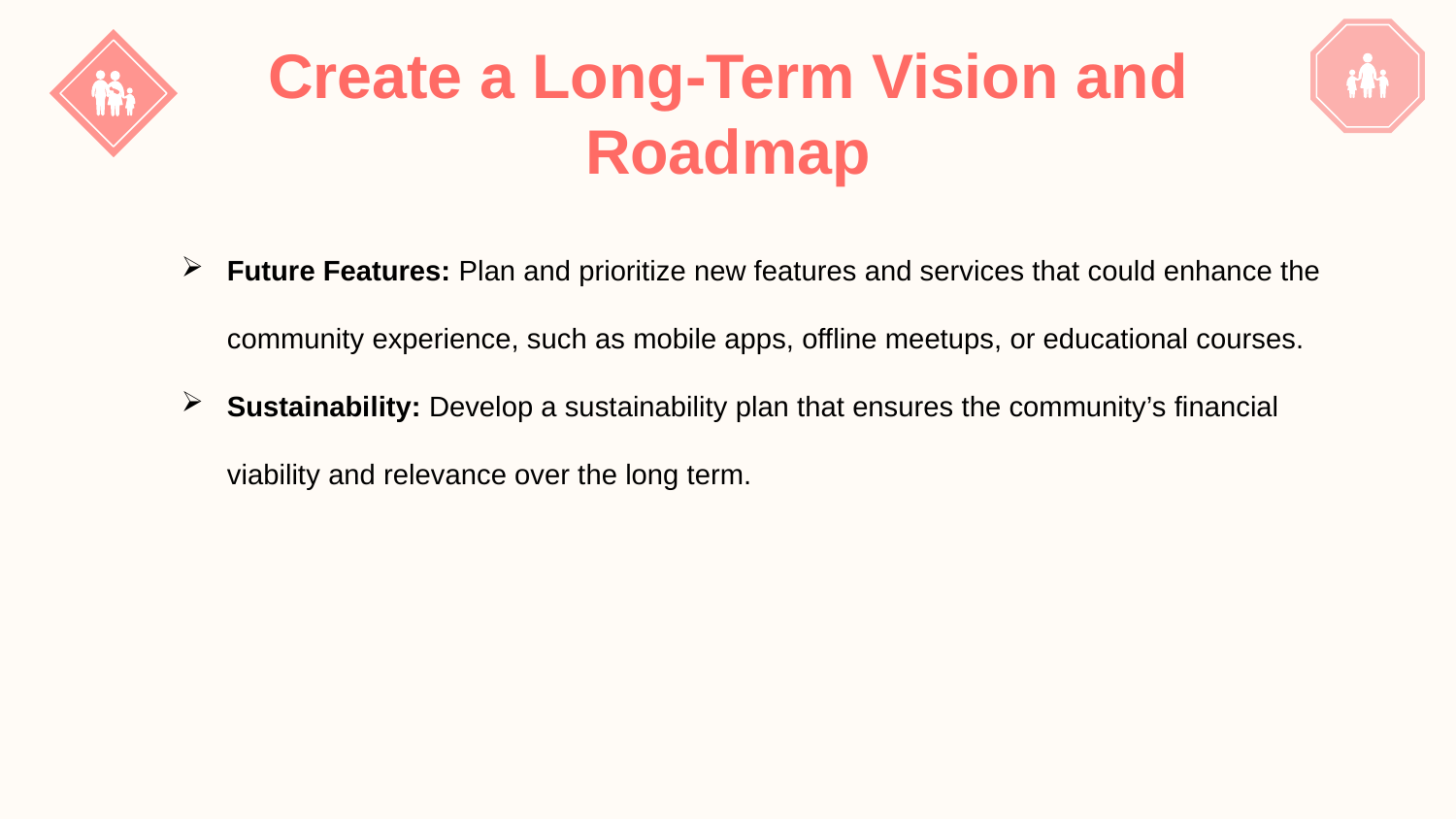

# Create a Long-Term Vision and Roadmap
Future Features: Plan and prioritize new features and services that could enhance the community experience, such as mobile apps, offline meetups, or educational courses.
Sustainability: Develop a sustainability plan that ensures the community’s financial viability and relevance over the long term.